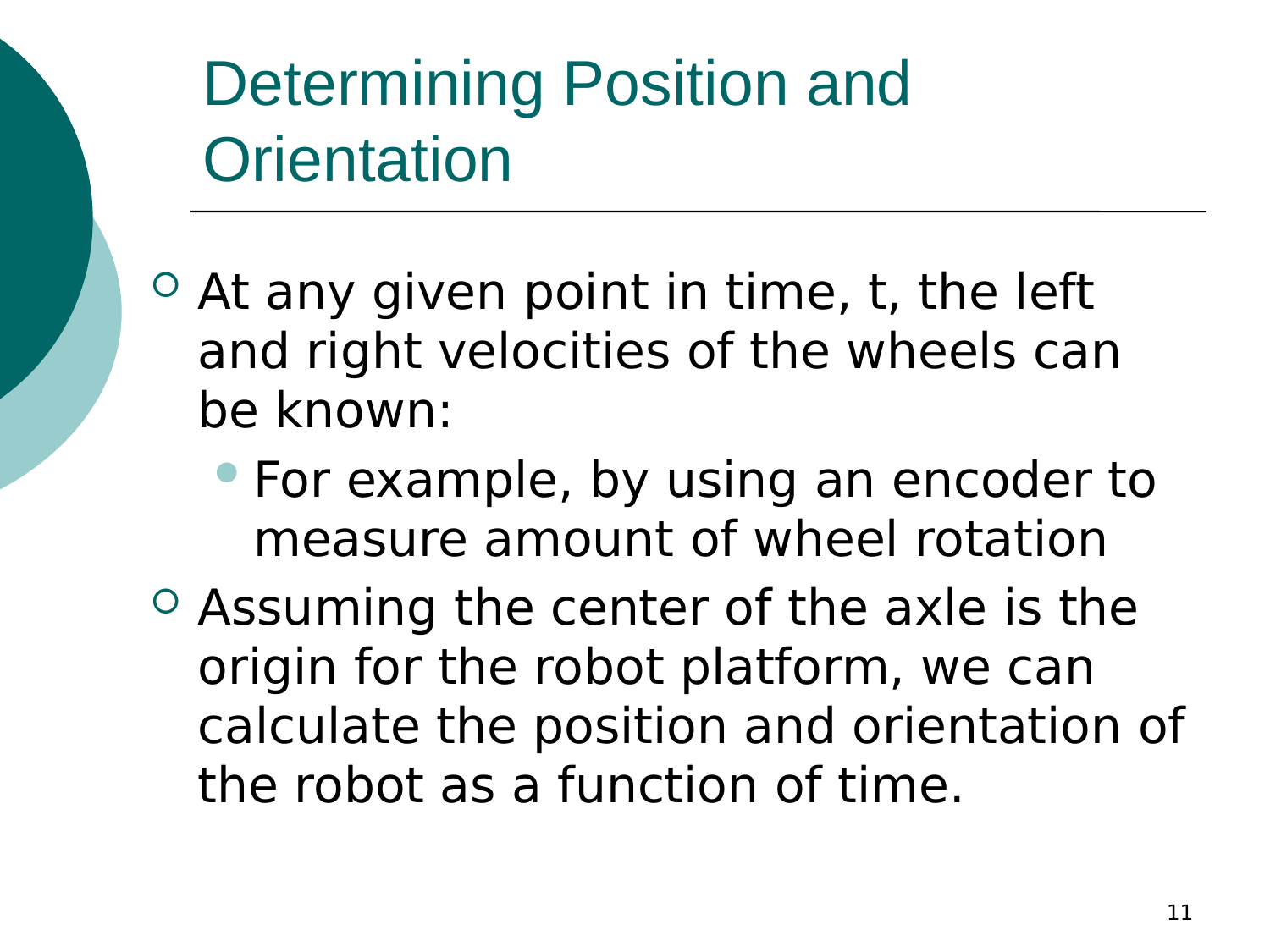

# Determining Position and Orientation
At any given point in time, t, the left and right velocities of the wheels can be known:
For example, by using an encoder to measure amount of wheel rotation
Assuming the center of the axle is the origin for the robot platform, we can calculate the position and orientation of the robot as a function of time.

11